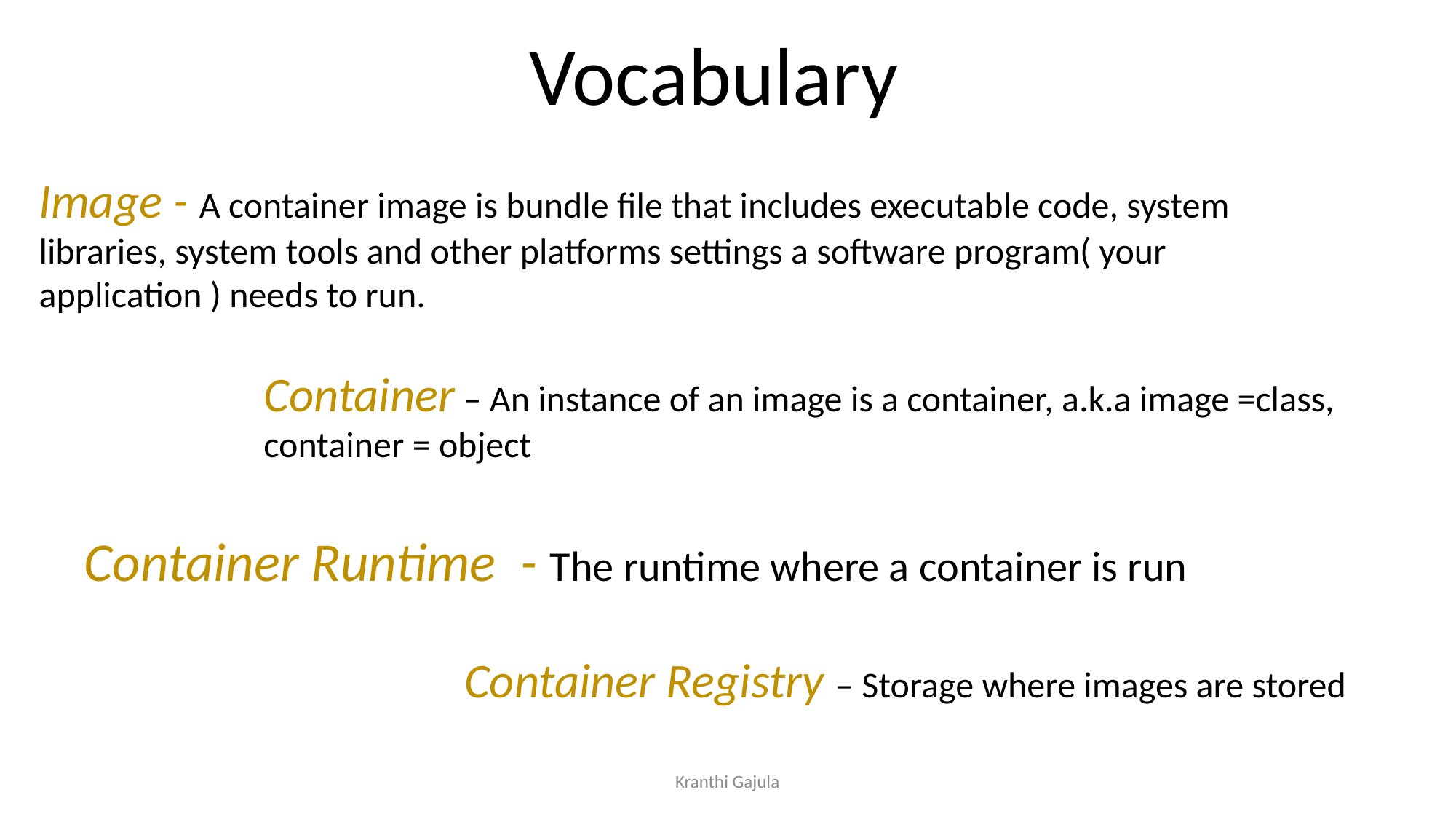

Vocabulary
Image - A container image is bundle file that includes executable code, system libraries, system tools and other platforms settings a software program( your application ) needs to run.
Container – An instance of an image is a container, a.k.a image =class, container = object
Container Runtime  - The runtime where a container is run
Container Registry – Storage where images are stored
Kranthi Gajula